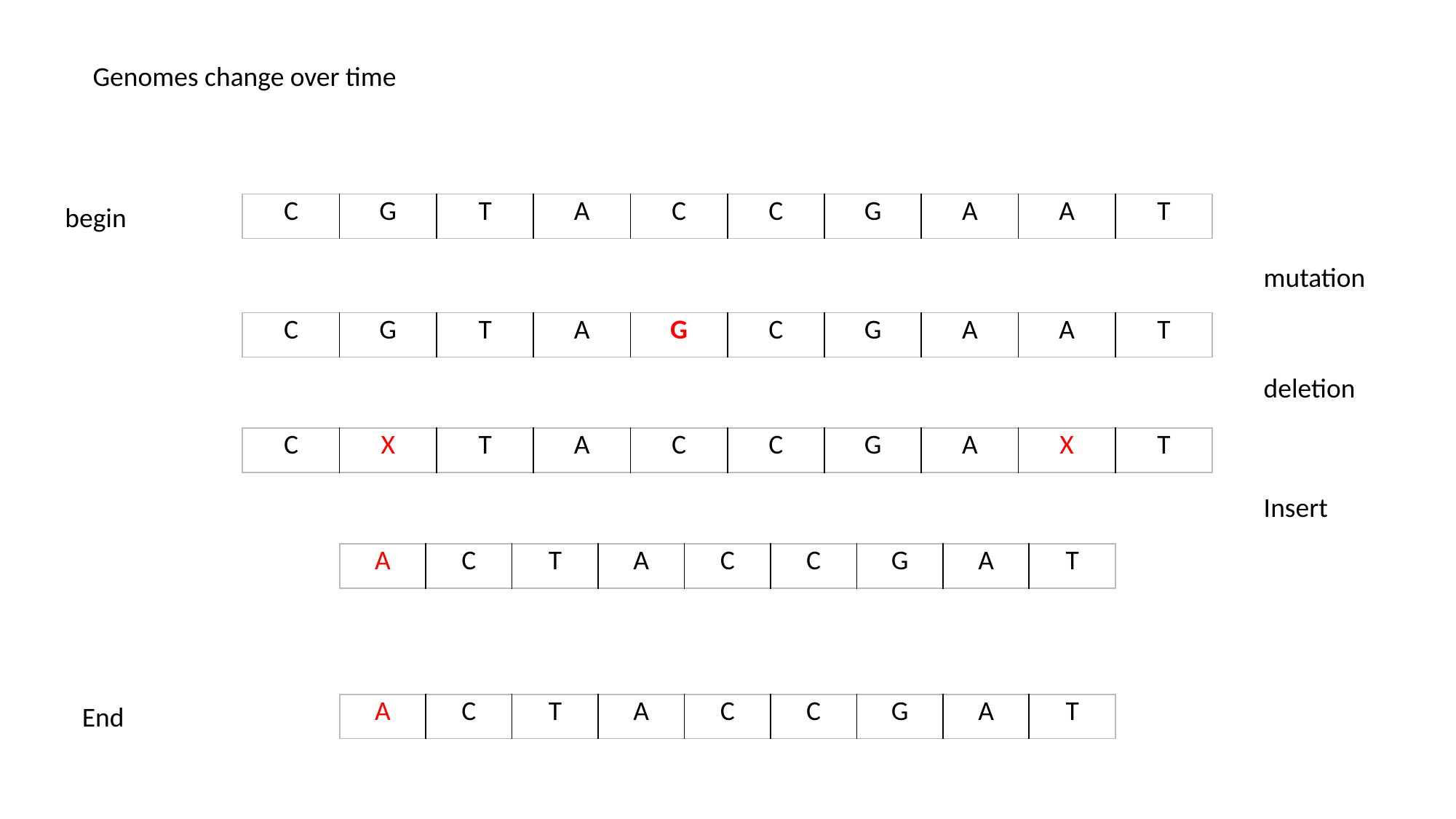

Genomes change over time
| C | G | T | A | C | C | G | A | A | T |
| --- | --- | --- | --- | --- | --- | --- | --- | --- | --- |
begin
mutation
| C | G | T | A | G | C | G | A | A | T |
| --- | --- | --- | --- | --- | --- | --- | --- | --- | --- |
deletion
| C | X | T | A | C | C | G | A | X | T |
| --- | --- | --- | --- | --- | --- | --- | --- | --- | --- |
Insert
| A | C | T | A | C | C | G | A | T |
| --- | --- | --- | --- | --- | --- | --- | --- | --- |
End
| A | C | T | A | C | C | G | A | T |
| --- | --- | --- | --- | --- | --- | --- | --- | --- |